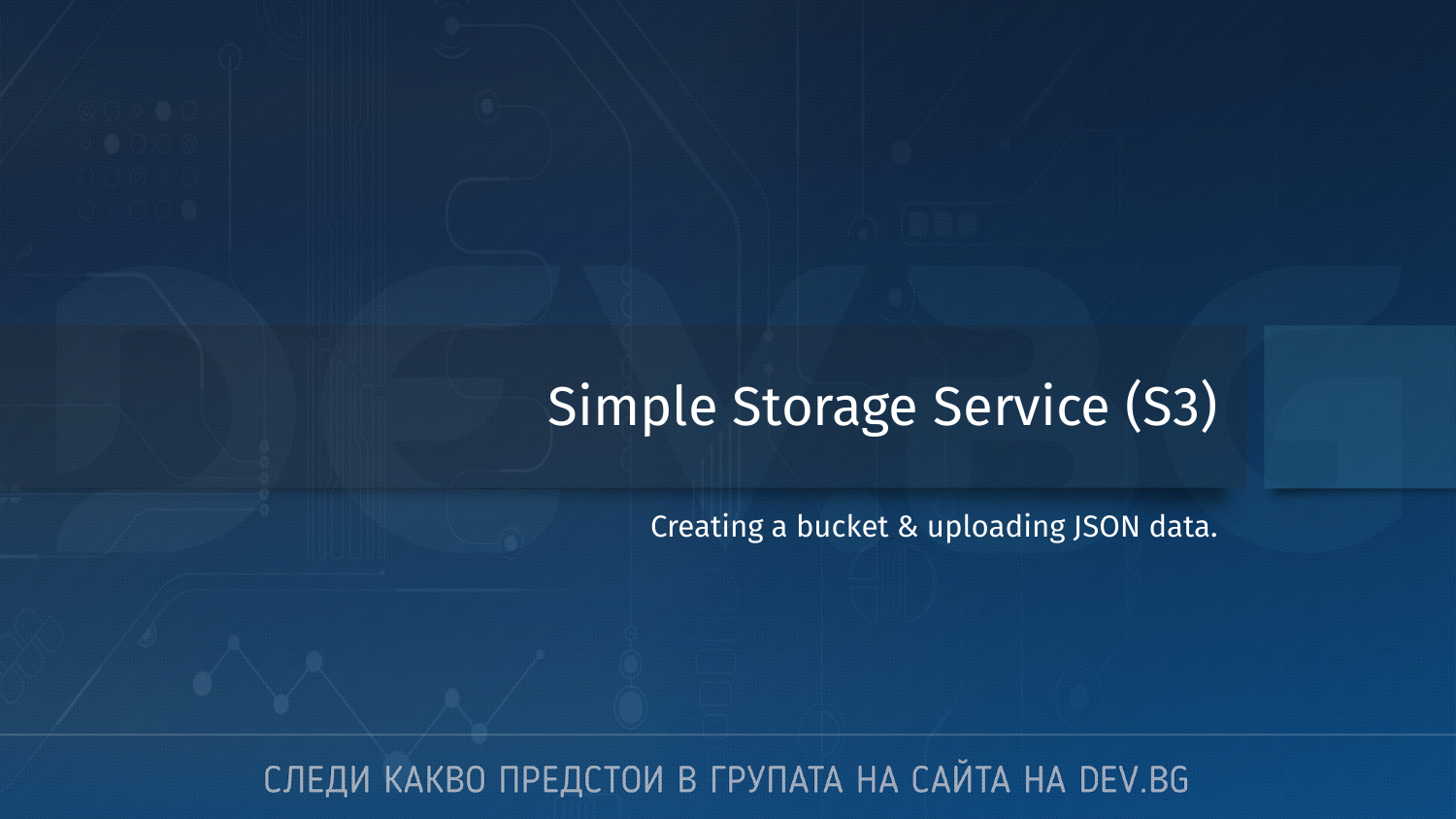

# Simple Storage Service (S3)
Creating a bucket & uploading JSON data.